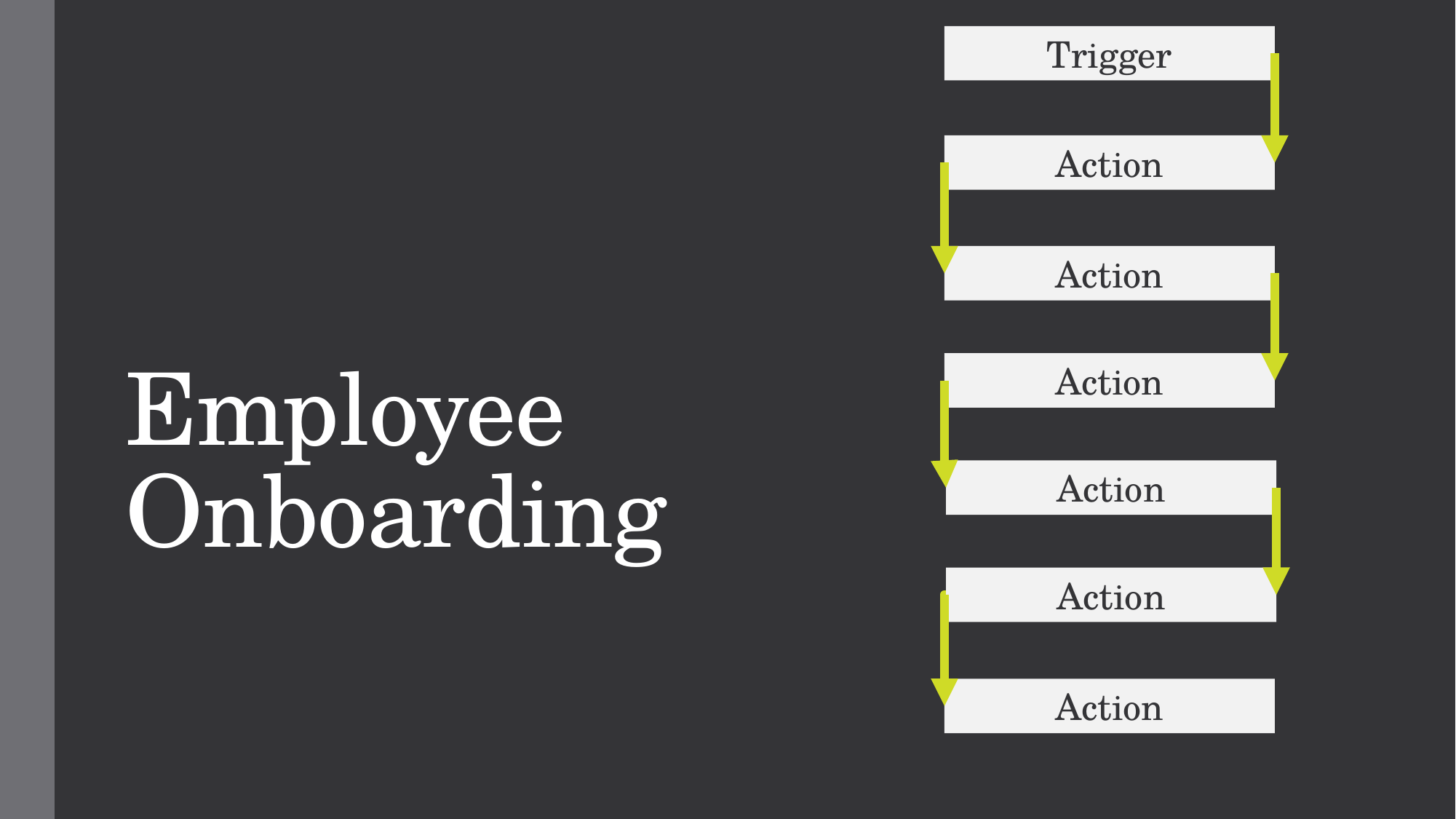

Trigger
# Employee Onboarding
Action
Action
Action
Action
Action

Action